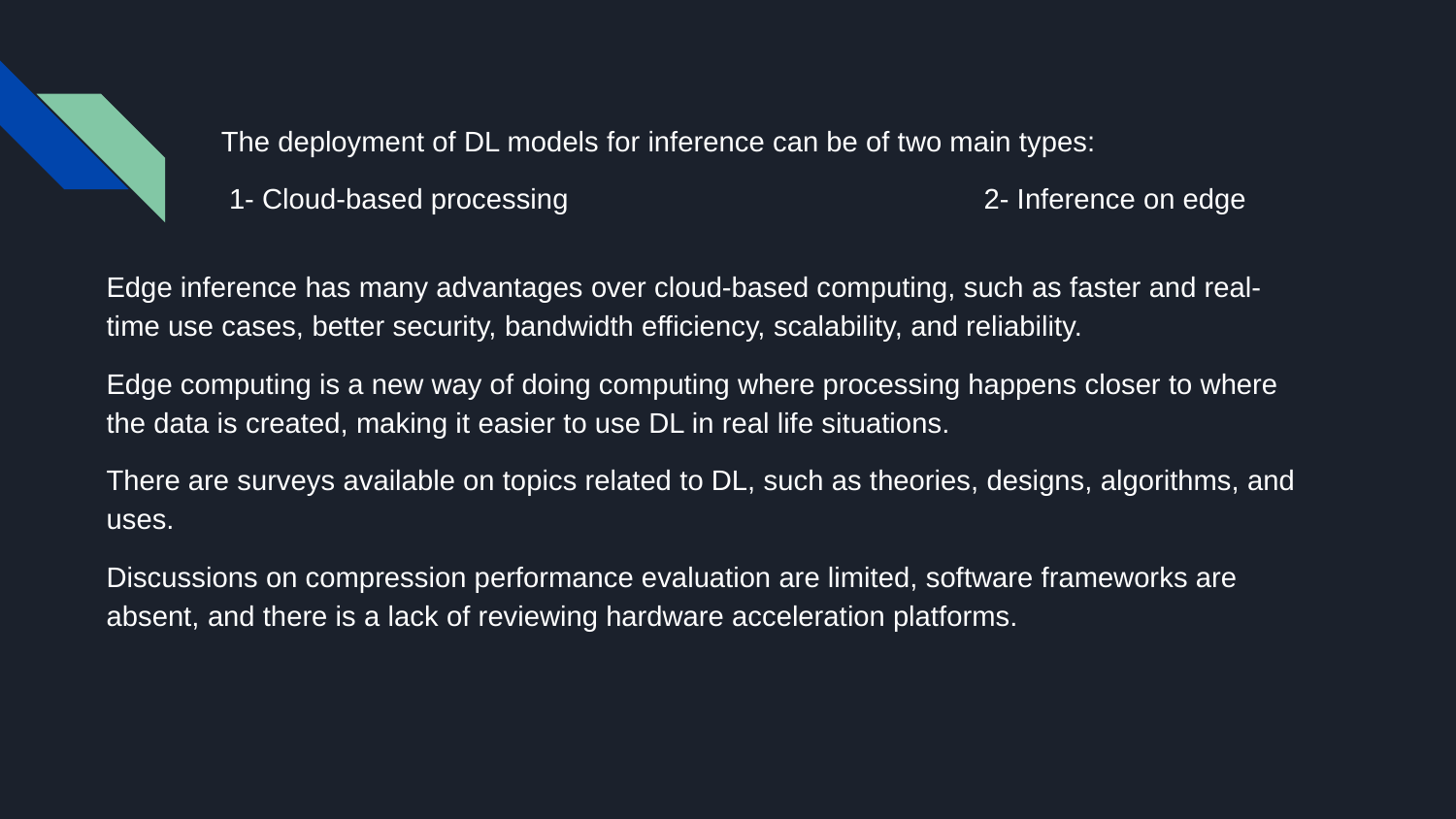

# The deployment of DL models for inference can be of two main types:
 1- Cloud-based processing                                                    2- Inference on edge

Edge inference has many advantages over cloud-based computing, such as faster and real-time use cases, better security, bandwidth efficiency, scalability, and reliability.
Edge computing is a new way of doing computing where processing happens closer to where the data is created, making it easier to use DL in real life situations.
There are surveys available on topics related to DL, such as theories, designs, algorithms, and uses.
Discussions on compression performance evaluation are limited, software frameworks are absent, and there is a lack of reviewing hardware acceleration platforms.